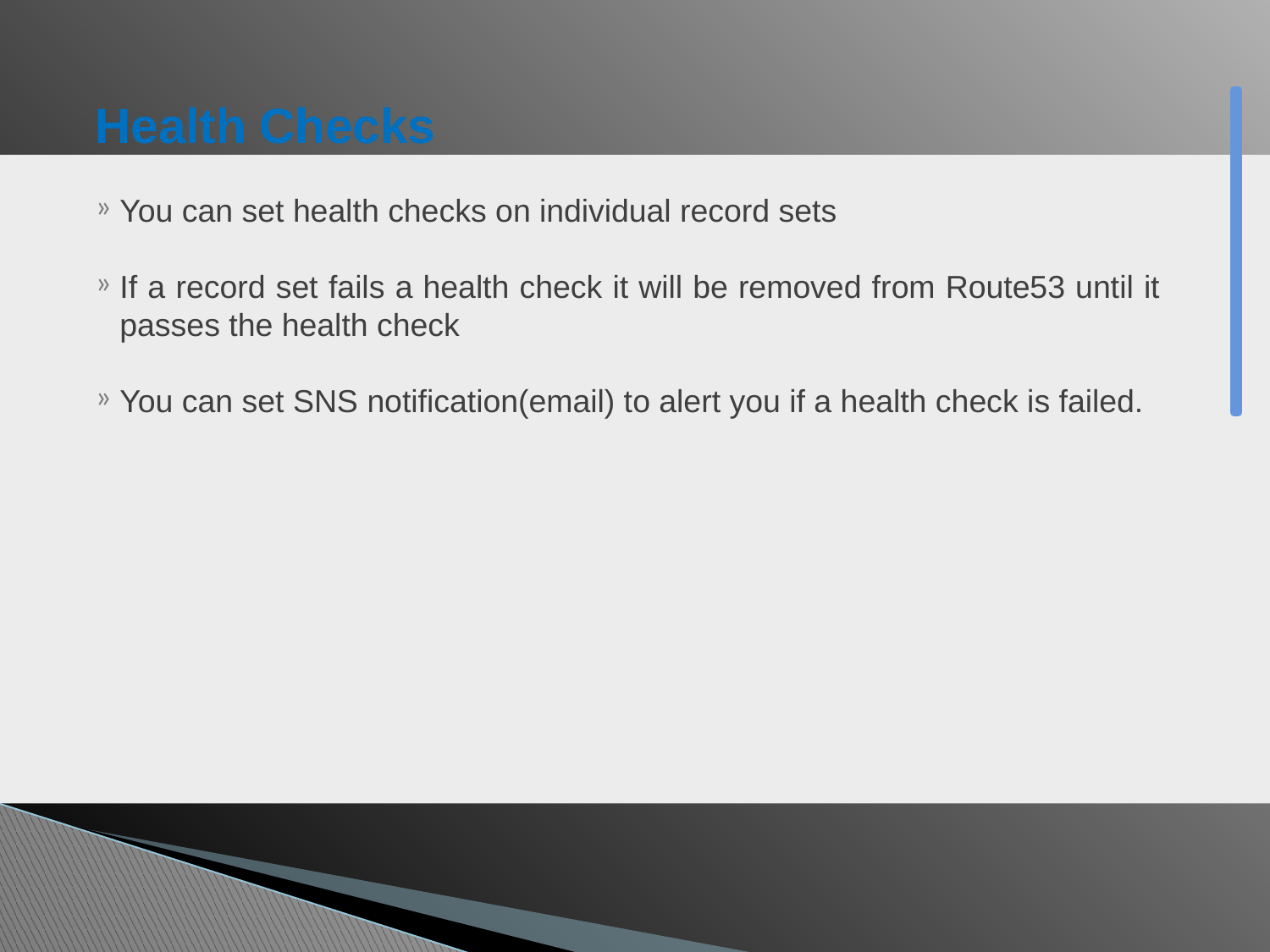

# Health Checks

You can set health checks on individual record sets

If a record set fails a health check it will be removed from Route53 until it passes the health check

You can set SNS notification(email) to alert you if a health check is failed.